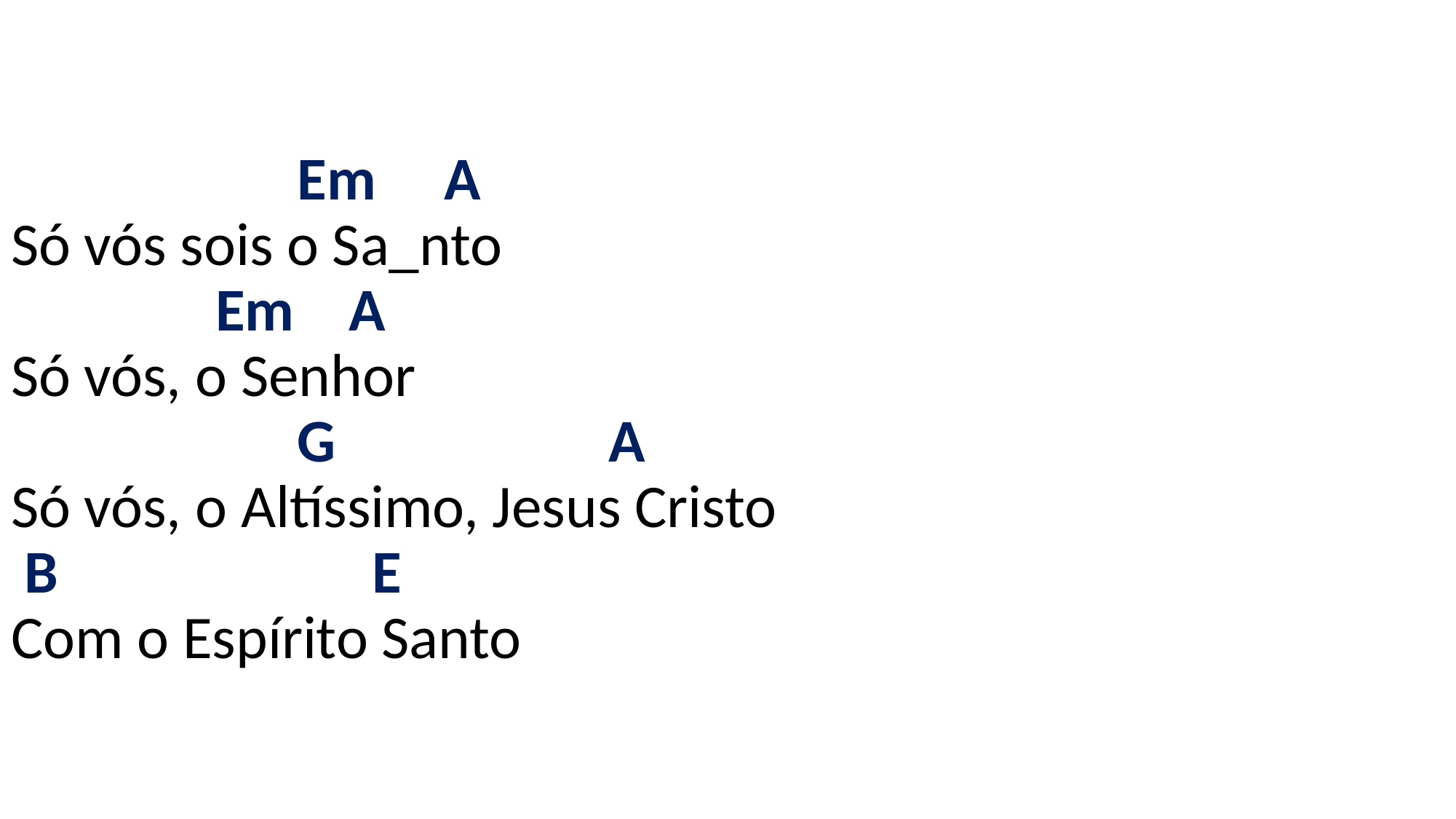

# Em     A Só vós sois o Sa_nto Em    A Só vós, o Senhor G                    A Só vós, o Altíssimo, Jesus Cristo B                       E Com o Espírito Santo